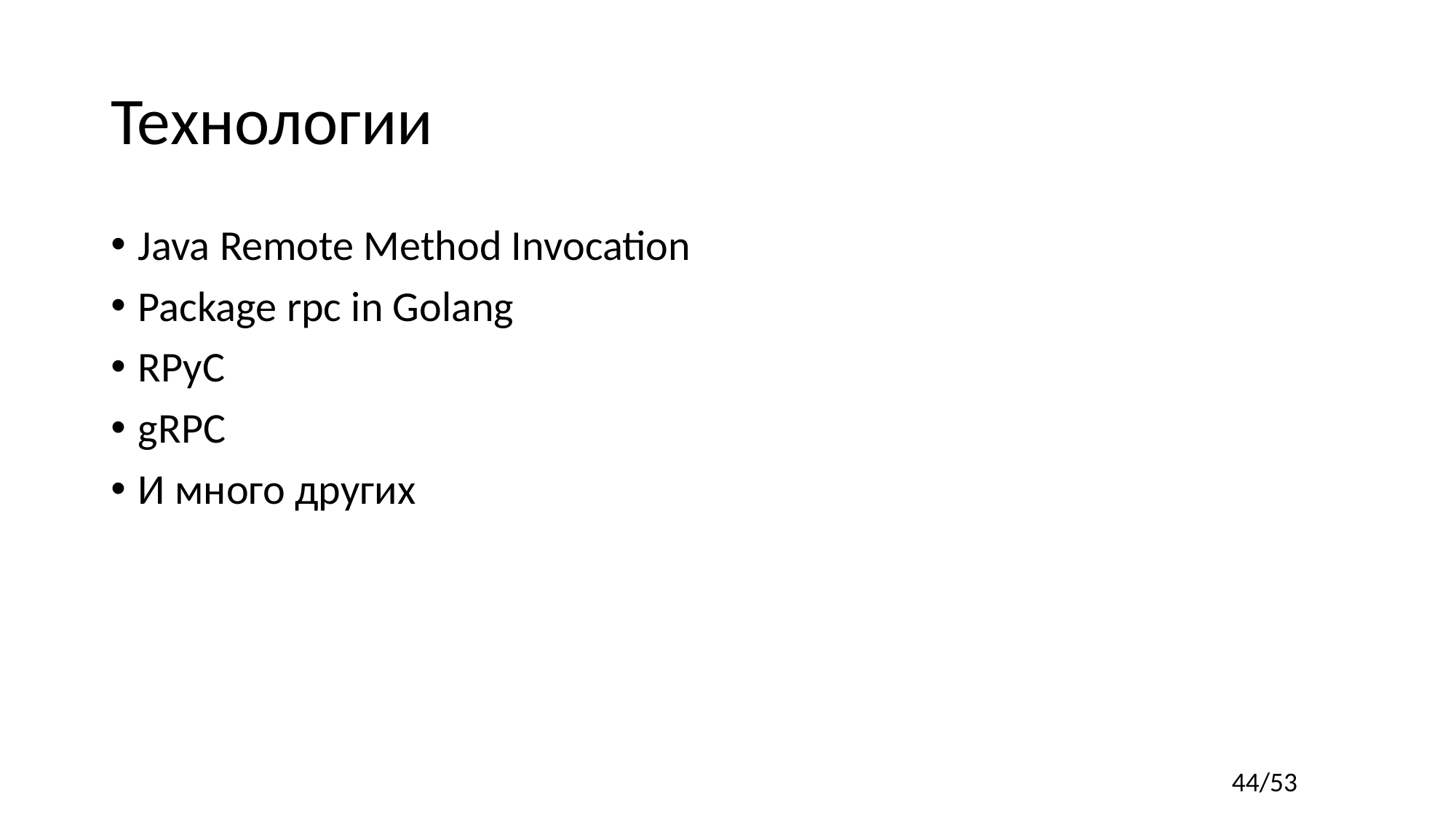

# Технологии
Java Remote Method Invocation
Package rpc in Golang
RPyC
gRPC
И много других